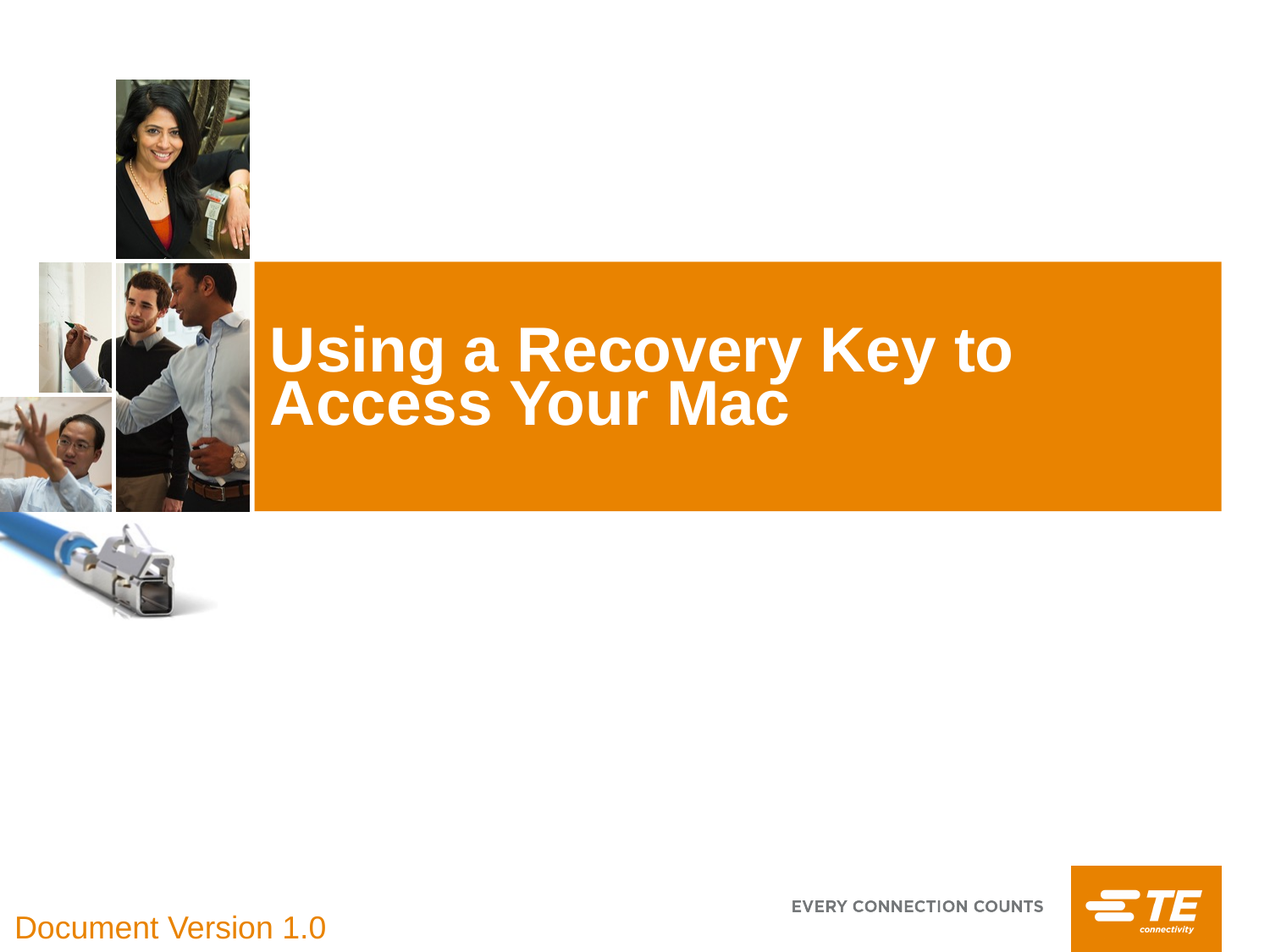

# Using a Recovery Key to Access Your Mac

Document Version 1.0